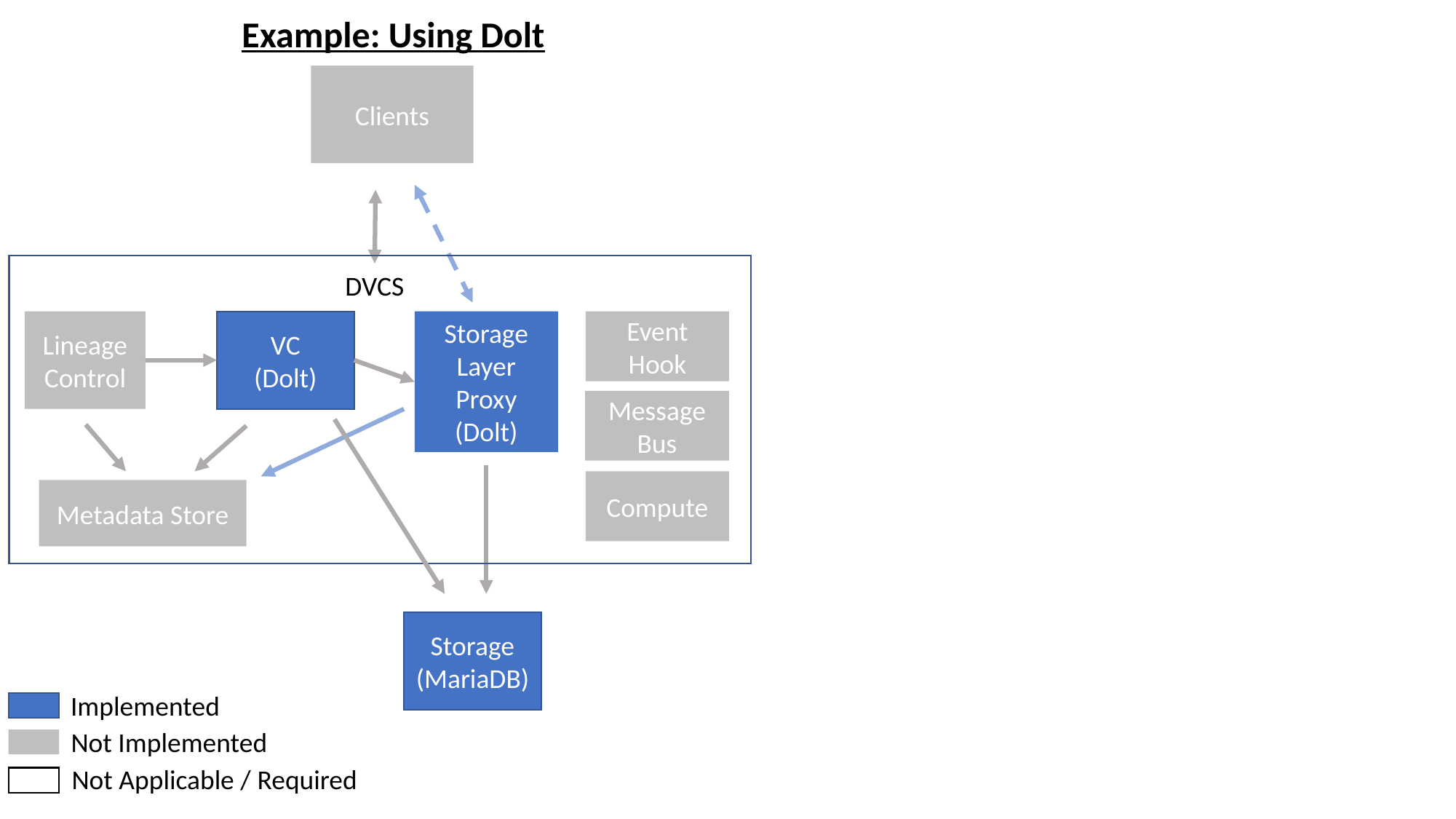

Example: Using Dolt
Clients

DVCS
Lineage Control
Storage Layer Proxy
(Dolt)
Event
Hook
VC
(Dolt)
Message
Bus
Compute
Metadata Store
Storage
(MariaDB)
Implemented

Not Implemented

Not Applicable / Required